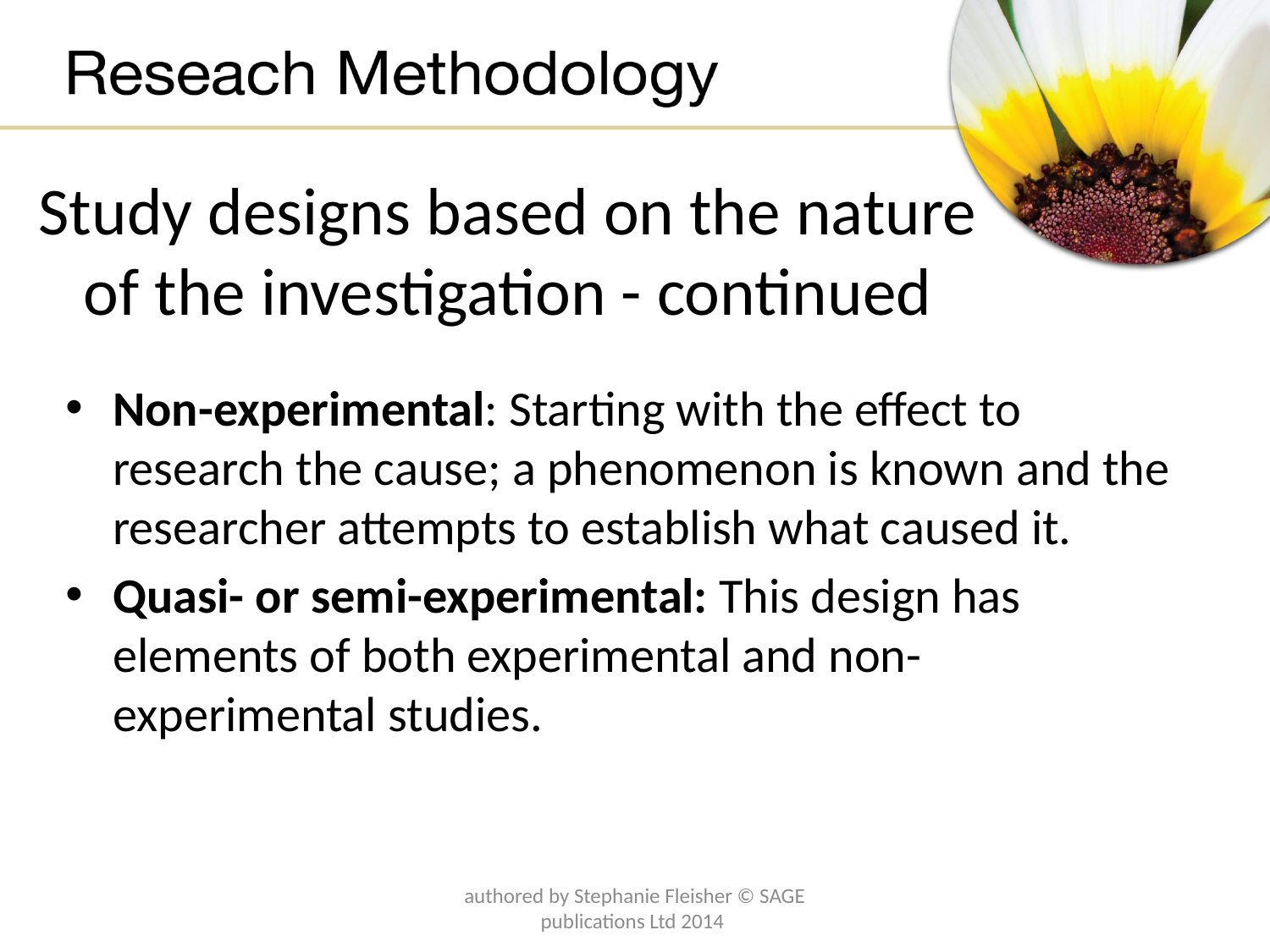

# Study designs based on the nature of the investigation - continued
Non-experimental: Starting with the effect to research the cause; a phenomenon is known and the researcher attempts to establish what caused it.
Quasi- or semi-experimental: This design has elements of both experimental and non-experimental studies.
authored by Stephanie Fleisher © SAGE publications Ltd 2014